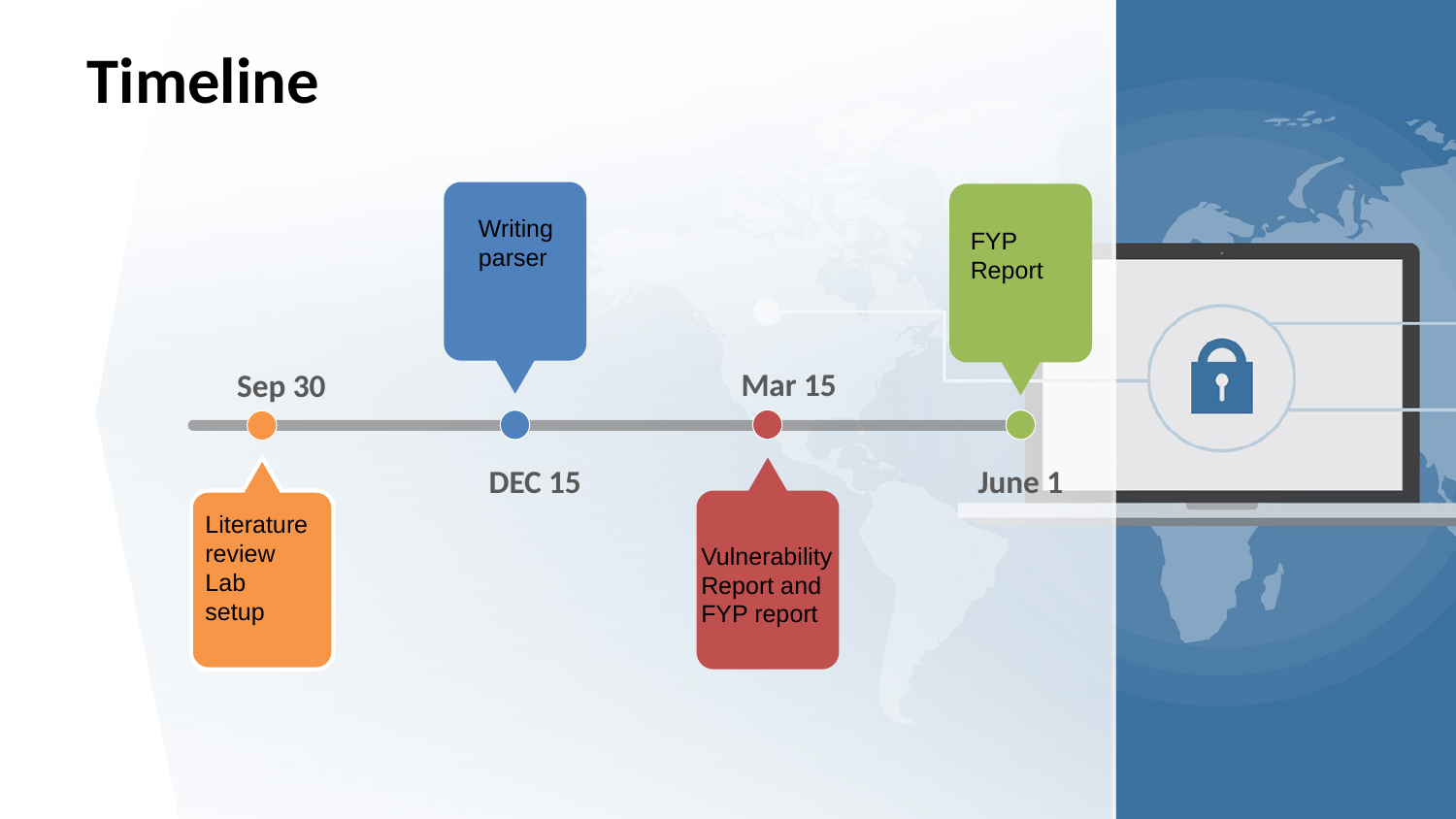

Timeline

   Writing
   parser
FYP
Report
Mar 15
Sep 30

June 1
DEC 15

Literature review
Lab setup
Vulnerability
Report and
FYP report